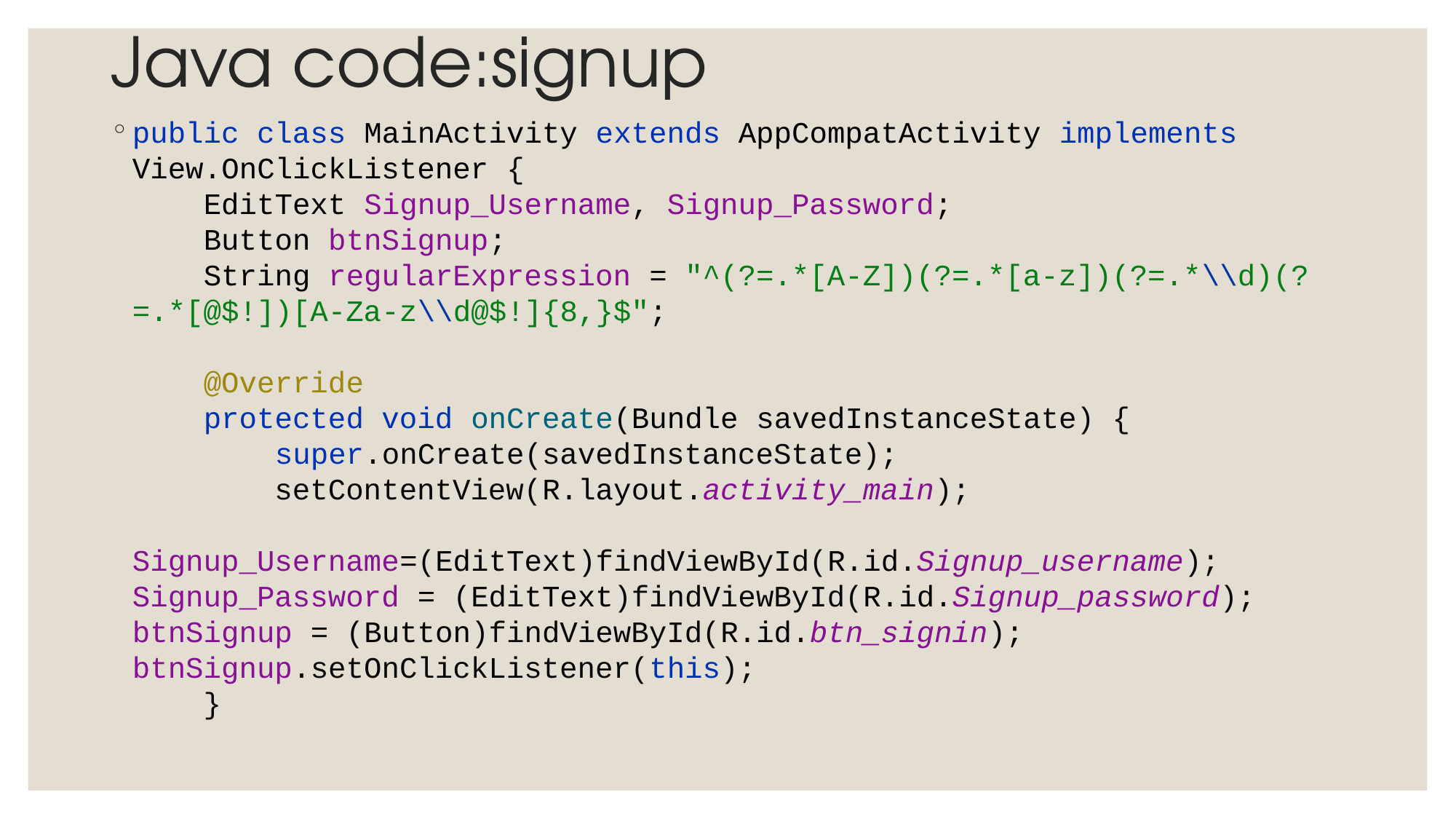

# Java code:signup
public class MainActivity extends AppCompatActivity implements View.OnClickListener {
    EditText Signup_Username, Signup_Password;
    Button btnSignup;
    String regularExpression = "^(?=.*[A-Z])(?=.*[a-z])(?=.*\\d)(?=.*[@$!])[A-Za-z\\d@$!]{8,}$";
    @Override
    protected void onCreate(Bundle savedInstanceState) {
        super.onCreate(savedInstanceState);
        setContentView(R.layout.activity_main);
        Signup_Username=(EditText)findViewById(R.id.Signup_username);
Signup_Password = (EditText)findViewById(R.id.Signup_password);
btnSignup = (Button)findViewById(R.id.btn_signin);
btnSignup.setOnClickListener(this);
    }